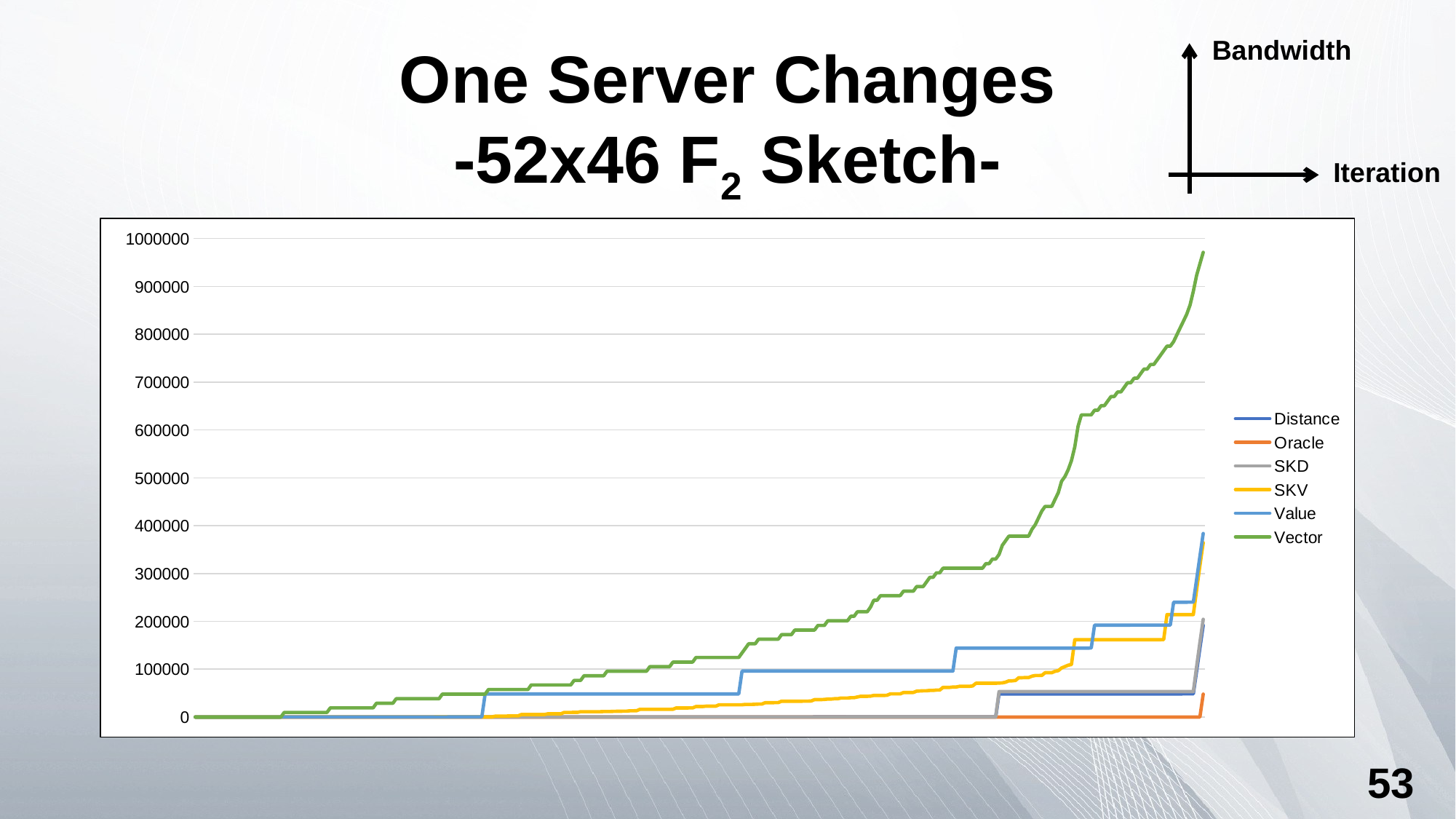

Bandwidth
Iteration
# One Server Changes -52x46 F2 Sketch-

### Chart

| Category | Distance | Oracle | SKD | SKV | Value | Vector |
|---|---|---|---|---|---|---|
| 1 | 0.0 | 0.0 | 0.0 | 0.0 | 0.0 | 0.0 |
| 2 | 0.0 | 0.0 | 0.0 | 0.0 | 0.0 | 0.0 |
| 3 | 0.0 | 0.0 | 0.0 | 0.0 | 0.0 | 0.0 |
| 4 | 0.0 | 0.0 | 0.0 | 0.0 | 0.0 | 0.0 |
| 5 | 0.0 | 0.0 | 0.0 | 0.0 | 0.0 | 0.0 |
| 6 | 0.0 | 0.0 | 0.0 | 0.0 | 0.0 | 0.0 |
| 7 | 0.0 | 0.0 | 0.0 | 0.0 | 0.0 | 0.0 |
| 8 | 0.0 | 0.0 | 0.0 | 0.0 | 0.0 | 0.0 |
| 9 | 0.0 | 0.0 | 0.0 | 0.0 | 0.0 | 0.0 |
| 10 | 0.0 | 0.0 | 0.0 | 0.0 | 0.0 | 0.0 |
| 11 | 0.0 | 0.0 | 0.0 | 0.0 | 0.0 | 0.0 |
| 12 | 0.0 | 0.0 | 0.0 | 0.0 | 0.0 | 0.0 |
| 13 | 0.0 | 0.0 | 0.0 | 0.0 | 0.0 | 0.0 |
| 14 | 0.0 | 0.0 | 0.0 | 0.0 | 0.0 | 0.0 |
| 15 | 0.0 | 0.0 | 0.0 | 0.0 | 0.0 | 0.0 |
| 16 | 0.0 | 0.0 | 0.0 | 0.0 | 0.0 | 0.0 |
| 17 | 0.0 | 0.0 | 0.0 | 0.0 | 0.0 | 0.0 |
| 18 | 0.0 | 0.0 | 0.0 | 0.0 | 0.0 | 0.0 |
| 19 | 0.0 | 0.0 | 0.0 | 0.0 | 0.0 | 0.0 |
| 20 | 0.0 | 0.0 | 0.0 | 0.0 | 0.0 | 0.0 |
| 21 | 0.0 | 0.0 | 0.0 | 0.0 | 0.0 | 0.0 |
| 22 | 0.0 | 0.0 | 0.0 | 0.0 | 0.0 | 0.0 |
| 23 | 0.0 | 0.0 | 0.0 | 0.0 | 0.0 | 0.0 |
| 24 | 0.0 | 0.0 | 0.0 | 0.0 | 0.0 | 0.0 |
| 25 | 0.0 | 0.0 | 0.0 | 0.0 | 0.0 | 0.0 |
| 26 | 0.0 | 0.0 | 0.0 | 0.0 | 0.0 | 0.0 |
| 27 | 0.0 | 0.0 | 0.0 | 0.0 | 0.0 | 0.0 |
| 28 | 4.0 | 0.0 | 4.0 | 4.0 | 4.0 | 9568.0 |
| 29 | 4.0 | 0.0 | 4.0 | 4.0 | 4.0 | 9568.0 |
| 30 | 4.0 | 0.0 | 4.0 | 4.0 | 4.0 | 9568.0 |
| 31 | 4.0 | 0.0 | 4.0 | 4.0 | 4.0 | 9568.0 |
| 32 | 4.0 | 0.0 | 4.0 | 4.0 | 4.0 | 9568.0 |
| 33 | 4.0 | 0.0 | 4.0 | 4.0 | 4.0 | 9568.0 |
| 34 | 4.0 | 0.0 | 4.0 | 8.0 | 8.0 | 9568.0 |
| 35 | 4.0 | 0.0 | 4.0 | 8.0 | 8.0 | 9568.0 |
| 36 | 4.0 | 0.0 | 4.0 | 8.0 | 8.0 | 9568.0 |
| 37 | 4.0 | 0.0 | 4.0 | 8.0 | 8.0 | 9568.0 |
| 38 | 4.0 | 0.0 | 4.0 | 8.0 | 8.0 | 9568.0 |
| 39 | 4.0 | 0.0 | 4.0 | 8.0 | 8.0 | 9568.0 |
| 40 | 4.0 | 0.0 | 4.0 | 12.0 | 12.0 | 9568.0 |
| 41 | 8.0 | 0.0 | 8.0 | 12.0 | 12.0 | 9568.0 |
| 42 | 8.0 | 0.0 | 8.0 | 12.0 | 12.0 | 19136.0 |
| 43 | 8.0 | 0.0 | 8.0 | 12.0 | 16.0 | 19136.0 |
| 44 | 8.0 | 0.0 | 8.0 | 12.0 | 16.0 | 19136.0 |
| 45 | 8.0 | 0.0 | 8.0 | 16.0 | 16.0 | 19136.0 |
| 46 | 8.0 | 0.0 | 8.0 | 16.0 | 16.0 | 19136.0 |
| 47 | 8.0 | 0.0 | 8.0 | 16.0 | 20.0 | 19136.0 |
| 48 | 8.0 | 0.0 | 8.0 | 16.0 | 20.0 | 19136.0 |
| 49 | 8.0 | 0.0 | 8.0 | 20.0 | 20.0 | 19136.0 |
| 50 | 8.0 | 0.0 | 8.0 | 20.0 | 20.0 | 19136.0 |
| 51 | 8.0 | 0.0 | 8.0 | 24.0 | 20.0 | 19136.0 |
| 52 | 8.0 | 0.0 | 8.0 | 24.0 | 24.0 | 19136.0 |
| 53 | 12.0 | 0.0 | 12.0 | 24.0 | 24.0 | 19136.0 |
| 54 | 12.0 | 0.0 | 12.0 | 24.0 | 24.0 | 19136.0 |
| 55 | 12.0 | 0.0 | 12.0 | 28.0 | 24.0 | 19136.0 |
| 56 | 12.0 | 0.0 | 12.0 | 28.0 | 28.0 | 28704.0 |
| 57 | 12.0 | 0.0 | 12.0 | 32.0 | 28.0 | 28704.0 |
| 58 | 12.0 | 0.0 | 12.0 | 32.0 | 28.0 | 28704.0 |
| 59 | 12.0 | 0.0 | 12.0 | 36.0 | 32.0 | 28704.0 |
| 60 | 12.0 | 0.0 | 12.0 | 40.0 | 32.0 | 28704.0 |
| 61 | 12.0 | 0.0 | 12.0 | 40.0 | 36.0 | 28704.0 |
| 62 | 12.0 | 0.0 | 12.0 | 40.0 | 40.0 | 38272.0 |
| 63 | 12.0 | 0.0 | 12.0 | 44.0 | 40.0 | 38272.0 |
| 64 | 12.0 | 0.0 | 12.0 | 44.0 | 46.0 | 38272.0 |
| 65 | 16.0 | 0.0 | 16.0 | 48.0 | 50.0 | 38272.0 |
| 66 | 16.0 | 0.0 | 16.0 | 52.0 | 50.0 | 38272.0 |
| 67 | 16.0 | 0.0 | 16.0 | 56.0 | 50.0 | 38272.0 |
| 68 | 16.0 | 0.0 | 16.0 | 60.0 | 54.0 | 38272.0 |
| 69 | 16.0 | 0.0 | 16.0 | 66.0 | 58.0 | 38272.0 |
| 70 | 16.0 | 0.0 | 16.0 | 76.0 | 62.0 | 38272.0 |
| 71 | 16.0 | 0.0 | 20.0 | 76.0 | 68.0 | 38272.0 |
| 72 | 16.0 | 0.0 | 20.0 | 80.0 | 72.0 | 38272.0 |
| 73 | 16.0 | 0.0 | 20.0 | 84.0 | 78.0 | 38272.0 |
| 74 | 16.0 | 0.0 | 20.0 | 90.0 | 78.0 | 38272.0 |
| 75 | 16.0 | 0.0 | 20.0 | 98.0 | 82.0 | 38272.0 |
| 76 | 16.0 | 0.0 | 20.0 | 98.0 | 82.0 | 47840.0 |
| 77 | 20.0 | 0.0 | 20.0 | 102.0 | 86.0 | 47840.0 |
| 78 | 20.0 | 0.0 | 20.0 | 106.0 | 90.0 | 47840.0 |
| 79 | 20.0 | 0.0 | 20.0 | 112.0 | 96.0 | 47840.0 |
| 80 | 20.0 | 0.0 | 20.0 | 116.0 | 96.0 | 47840.0 |
| 81 | 20.0 | 0.0 | 20.0 | 122.0 | 100.0 | 47840.0 |
| 82 | 20.0 | 0.0 | 20.0 | 122.0 | 108.0 | 47840.0 |
| 83 | 24.0 | 0.0 | 20.0 | 128.0 | 116.0 | 47840.0 |
| 84 | 24.0 | 0.0 | 24.0 | 132.0 | 124.0 | 47840.0 |
| 85 | 24.0 | 0.0 | 24.0 | 140.0 | 136.0 | 47840.0 |
| 86 | 28.0 | 0.0 | 24.0 | 146.0 | 144.0 | 47840.0 |
| 87 | 28.0 | 0.0 | 24.0 | 152.0 | 162.0 | 47840.0 |
| 88 | 28.0 | 0.0 | 24.0 | 168.0 | 178.0 | 47840.0 |
| 89 | 28.0 | 0.0 | 24.0 | 242.0 | 48028.0 | 47840.0 |
| 90 | 28.0 | 0.0 | 28.0 | 250.0 | 48028.0 | 57408.0 |
| 91 | 28.0 | 0.0 | 28.0 | 260.0 | 48028.0 | 57408.0 |
| 92 | 28.0 | 0.0 | 28.0 | 1694.0 | 48028.0 | 57408.0 |
| 93 | 28.0 | 0.0 | 28.0 | 1702.0 | 48028.0 | 57408.0 |
| 94 | 28.0 | 0.0 | 28.0 | 1710.0 | 48028.0 | 57408.0 |
| 95 | 28.0 | 0.0 | 28.0 | 1722.0 | 48028.0 | 57408.0 |
| 96 | 28.0 | 0.0 | 28.0 | 2080.0 | 48028.0 | 57408.0 |
| 97 | 28.0 | 0.0 | 28.0 | 2252.0 | 48028.0 | 57408.0 |
| 98 | 28.0 | 0.0 | 28.0 | 2258.0 | 48028.0 | 57408.0 |
| 99 | 32.0 | 0.0 | 28.0 | 2272.0 | 48028.0 | 57408.0 |
| 100 | 32.0 | 0.0 | 28.0 | 5122.0 | 48028.0 | 57408.0 |
| 101 | 32.0 | 0.0 | 28.0 | 5130.0 | 48028.0 | 57408.0 |
| 102 | 32.0 | 0.0 | 32.0 | 5130.0 | 48028.0 | 57408.0 |
| 103 | 32.0 | 0.0 | 32.0 | 5134.0 | 48028.0 | 66976.0 |
| 104 | 32.0 | 0.0 | 32.0 | 5138.0 | 48028.0 | 66976.0 |
| 105 | 36.0 | 0.0 | 32.0 | 5146.0 | 48028.0 | 66976.0 |
| 106 | 36.0 | 0.0 | 32.0 | 5160.0 | 48028.0 | 66976.0 |
| 107 | 36.0 | 0.0 | 32.0 | 5174.0 | 48028.0 | 66976.0 |
| 108 | 36.0 | 0.0 | 32.0 | 6608.0 | 48028.0 | 66976.0 |
| 109 | 36.0 | 0.0 | 32.0 | 6682.0 | 48032.0 | 66976.0 |
| 110 | 36.0 | 0.0 | 32.0 | 6690.0 | 48032.0 | 66976.0 |
| 111 | 36.0 | 0.0 | 32.0 | 6700.0 | 48032.0 | 66976.0 |
| 112 | 36.0 | 0.0 | 32.0 | 6720.0 | 48032.0 | 66976.0 |
| 113 | 36.0 | 0.0 | 32.0 | 9572.0 | 48032.0 | 66976.0 |
| 114 | 36.0 | 0.0 | 36.0 | 9578.0 | 48032.0 | 66976.0 |
| 115 | 36.0 | 0.0 | 36.0 | 9586.0 | 48036.0 | 66976.0 |
| 116 | 36.0 | 0.0 | 36.0 | 9596.0 | 48036.0 | 76544.0 |
| 117 | 40.0 | 0.0 | 36.0 | 9604.0 | 48036.0 | 76544.0 |
| 118 | 40.0 | 0.0 | 36.0 | 11036.0 | 48036.0 | 76544.0 |
| 119 | 40.0 | 0.0 | 36.0 | 11048.0 | 48036.0 | 86112.0 |
| 120 | 40.0 | 0.0 | 40.0 | 11048.0 | 48040.0 | 86112.0 |
| 121 | 40.0 | 0.0 | 40.0 | 11056.0 | 48040.0 | 86112.0 |
| 122 | 40.0 | 0.0 | 40.0 | 11062.0 | 48040.0 | 86112.0 |
| 123 | 40.0 | 0.0 | 40.0 | 11070.0 | 48040.0 | 86112.0 |
| 124 | 40.0 | 0.0 | 40.0 | 11082.0 | 48040.0 | 86112.0 |
| 125 | 40.0 | 0.0 | 40.0 | 11440.0 | 48044.0 | 86112.0 |
| 126 | 40.0 | 0.0 | 44.0 | 11450.0 | 48044.0 | 95680.0 |
| 127 | 40.0 | 0.0 | 44.0 | 11468.0 | 48044.0 | 95680.0 |
| 128 | 40.0 | 0.0 | 44.0 | 11826.0 | 48044.0 | 95680.0 |
| 129 | 44.0 | 0.0 | 44.0 | 11836.0 | 48048.0 | 95680.0 |
| 130 | 44.0 | 0.0 | 44.0 | 11850.0 | 48048.0 | 95680.0 |
| 131 | 44.0 | 0.0 | 44.0 | 12208.0 | 48052.0 | 95680.0 |
| 132 | 44.0 | 0.0 | 44.0 | 12220.0 | 48052.0 | 95680.0 |
| 133 | 44.0 | 0.0 | 44.0 | 12940.0 | 48052.0 | 95680.0 |
| 134 | 44.0 | 0.0 | 44.0 | 12954.0 | 48052.0 | 95680.0 |
| 135 | 48.0 | 0.0 | 44.0 | 13126.0 | 48056.0 | 95680.0 |
| 136 | 48.0 | 0.0 | 44.0 | 15976.0 | 48056.0 | 95680.0 |
| 137 | 52.0 | 0.0 | 44.0 | 15980.0 | 48060.0 | 95680.0 |
| 138 | 52.0 | 0.0 | 48.0 | 15986.0 | 48060.0 | 95680.0 |
| 139 | 52.0 | 0.0 | 48.0 | 15996.0 | 48064.0 | 105248.0 |
| 140 | 52.0 | 0.0 | 48.0 | 16002.0 | 48068.0 | 105248.0 |
| 141 | 52.0 | 0.0 | 48.0 | 16002.0 | 48068.0 | 105248.0 |
| 142 | 52.0 | 0.0 | 48.0 | 16006.0 | 48072.0 | 105248.0 |
| 143 | 56.0 | 0.0 | 48.0 | 16012.0 | 48072.0 | 105248.0 |
| 144 | 56.0 | 0.0 | 48.0 | 16024.0 | 48072.0 | 105248.0 |
| 145 | 56.0 | 0.0 | 48.0 | 16040.0 | 48076.0 | 105248.0 |
| 146 | 56.0 | 0.0 | 48.0 | 16114.0 | 48080.0 | 114816.0 |
| 147 | 56.0 | 0.0 | 48.0 | 18964.0 | 48080.0 | 114816.0 |
| 148 | 56.0 | 0.0 | 48.0 | 18982.0 | 48080.0 | 114816.0 |
| 149 | 60.0 | 0.0 | 48.0 | 18988.0 | 48084.0 | 114816.0 |
| 150 | 64.0 | 0.0 | 52.0 | 18998.0 | 48088.0 | 114816.0 |
| 151 | 64.0 | 0.0 | 52.0 | 19010.0 | 48088.0 | 114816.0 |
| 152 | 64.0 | 0.0 | 52.0 | 19024.0 | 48088.0 | 114816.0 |
| 153 | 68.0 | 0.0 | 52.0 | 21876.0 | 48092.0 | 124384.0 |
| 154 | 68.0 | 0.0 | 52.0 | 21886.0 | 48096.0 | 124384.0 |
| 155 | 68.0 | 0.0 | 52.0 | 21904.0 | 48102.0 | 124384.0 |
| 156 | 68.0 | 0.0 | 56.0 | 22624.0 | 48102.0 | 124384.0 |
| 157 | 68.0 | 0.0 | 56.0 | 22630.0 | 48106.0 | 124384.0 |
| 158 | 68.0 | 0.0 | 56.0 | 22640.0 | 48110.0 | 124384.0 |
| 159 | 68.0 | 0.0 | 60.0 | 22650.0 | 48118.0 | 124384.0 |
| 160 | 68.0 | 0.0 | 60.0 | 25500.0 | 48122.0 | 124384.0 |
| 161 | 68.0 | 0.0 | 60.0 | 25508.0 | 48128.0 | 124384.0 |
| 162 | 68.0 | 0.0 | 64.0 | 25524.0 | 48134.0 | 124384.0 |
| 163 | 68.0 | 0.0 | 64.0 | 25528.0 | 48138.0 | 124384.0 |
| 164 | 68.0 | 0.0 | 68.0 | 25532.0 | 48150.0 | 124384.0 |
| 165 | 72.0 | 0.0 | 68.0 | 25538.0 | 48164.0 | 124384.0 |
| 166 | 72.0 | 0.0 | 68.0 | 25546.0 | 48176.0 | 124384.0 |
| 167 | 72.0 | 0.0 | 68.0 | 25562.0 | 96026.0 | 133952.0 |
| 168 | 72.0 | 0.0 | 68.0 | 26282.0 | 96026.0 | 143520.0 |
| 169 | 72.0 | 0.0 | 68.0 | 26292.0 | 96026.0 | 153088.0 |
| 170 | 72.0 | 0.0 | 72.0 | 26306.0 | 96026.0 | 153088.0 |
| 171 | 72.0 | 0.0 | 72.0 | 26664.0 | 96026.0 | 153088.0 |
| 172 | 72.0 | 0.0 | 72.0 | 27022.0 | 96026.0 | 162656.0 |
| 173 | 72.0 | 0.0 | 72.0 | 27042.0 | 96026.0 | 162656.0 |
| 174 | 72.0 | 0.0 | 72.0 | 29894.0 | 96026.0 | 162656.0 |
| 175 | 72.0 | 0.0 | 72.0 | 29904.0 | 96026.0 | 162656.0 |
| 176 | 72.0 | 0.0 | 72.0 | 29920.0 | 96026.0 | 162656.0 |
| 177 | 76.0 | 0.0 | 72.0 | 30092.0 | 96026.0 | 162656.0 |
| 178 | 76.0 | 0.0 | 72.0 | 30166.0 | 96026.0 | 162656.0 |
| 179 | 76.0 | 0.0 | 72.0 | 33016.0 | 96026.0 | 172224.0 |
| 180 | 76.0 | 0.0 | 72.0 | 33024.0 | 96026.0 | 172224.0 |
| 181 | 76.0 | 0.0 | 72.0 | 33040.0 | 96030.0 | 172224.0 |
| 182 | 76.0 | 0.0 | 76.0 | 33056.0 | 96030.0 | 172224.0 |
| 183 | 76.0 | 0.0 | 76.0 | 33060.0 | 96030.0 | 181792.0 |
| 184 | 82.0 | 0.0 | 76.0 | 33064.0 | 96030.0 | 181792.0 |
| 185 | 82.0 | 0.0 | 76.0 | 33072.0 | 96030.0 | 181792.0 |
| 186 | 86.0 | 0.0 | 76.0 | 33086.0 | 96034.0 | 181792.0 |
| 187 | 86.0 | 0.0 | 76.0 | 33102.0 | 96034.0 | 181792.0 |
| 188 | 86.0 | 0.0 | 76.0 | 33460.0 | 96034.0 | 181792.0 |
| 189 | 90.0 | 0.0 | 80.0 | 36312.0 | 96034.0 | 181792.0 |
| 190 | 90.0 | 0.0 | 80.0 | 36320.0 | 96034.0 | 191360.0 |
| 191 | 90.0 | 0.0 | 80.0 | 36330.0 | 96038.0 | 191360.0 |
| 192 | 90.0 | 0.0 | 80.0 | 36688.0 | 96038.0 | 191360.0 |
| 193 | 90.0 | 0.0 | 80.0 | 37408.0 | 96042.0 | 200928.0 |
| 194 | 90.0 | 0.0 | 80.0 | 37420.0 | 96046.0 | 200928.0 |
| 195 | 94.0 | 0.0 | 84.0 | 38140.0 | 96046.0 | 200928.0 |
| 196 | 94.0 | 0.0 | 84.0 | 38154.0 | 96046.0 | 200928.0 |
| 197 | 94.0 | 0.0 | 84.0 | 39588.0 | 96050.0 | 200928.0 |
| 198 | 94.0 | 0.0 | 88.0 | 39598.0 | 96050.0 | 200928.0 |
| 199 | 94.0 | 0.0 | 92.0 | 39618.0 | 96050.0 | 200928.0 |
| 200 | 94.0 | 0.0 | 92.0 | 40338.0 | 96050.0 | 210496.0 |
| 201 | 94.0 | 0.0 | 92.0 | 40352.0 | 96054.0 | 210496.0 |
| 202 | 98.0 | 0.0 | 96.0 | 41786.0 | 96054.0 | 220064.0 |
| 203 | 102.0 | 0.0 | 96.0 | 43220.0 | 96054.0 | 220064.0 |
| 204 | 106.0 | 0.0 | 96.0 | 43228.0 | 96058.0 | 220064.0 |
| 205 | 106.0 | 0.0 | 96.0 | 43240.0 | 96058.0 | 220064.0 |
| 206 | 106.0 | 0.0 | 96.0 | 43598.0 | 96058.0 | 229632.0 |
| 207 | 110.0 | 0.0 | 96.0 | 45032.0 | 96062.0 | 243984.0 |
| 208 | 110.0 | 0.0 | 96.0 | 45038.0 | 96062.0 | 243984.0 |
| 209 | 110.0 | 0.0 | 100.0 | 45048.0 | 96068.0 | 253552.0 |
| 210 | 114.0 | 0.0 | 100.0 | 45060.0 | 96072.0 | 253552.0 |
| 211 | 114.0 | 0.0 | 100.0 | 45418.0 | 96076.0 | 253552.0 |
| 212 | 114.0 | 0.0 | 104.0 | 48270.0 | 96080.0 | 253552.0 |
| 213 | 114.0 | 0.0 | 104.0 | 48278.0 | 96084.0 | 253552.0 |
| 214 | 114.0 | 0.0 | 104.0 | 48290.0 | 96084.0 | 253552.0 |
| 215 | 114.0 | 0.0 | 110.0 | 48310.0 | 96084.0 | 253552.0 |
| 216 | 118.0 | 0.0 | 114.0 | 51162.0 | 96088.0 | 263120.0 |
| 217 | 122.0 | 0.0 | 114.0 | 51168.0 | 96092.0 | 263120.0 |
| 218 | 126.0 | 0.0 | 118.0 | 51182.0 | 96096.0 | 263120.0 |
| 219 | 132.0 | 0.0 | 118.0 | 51200.0 | 96096.0 | 263120.0 |
| 220 | 132.0 | 0.0 | 118.0 | 54052.0 | 96100.0 | 272688.0 |
| 221 | 136.0 | 0.0 | 122.0 | 54410.0 | 96104.0 | 272688.0 |
| 222 | 136.0 | 0.0 | 126.0 | 54768.0 | 96110.0 | 272688.0 |
| 223 | 136.0 | 0.0 | 130.0 | 54784.0 | 96116.0 | 282256.0 |
| 224 | 140.0 | 0.0 | 130.0 | 55504.0 | 96122.0 | 291824.0 |
| 225 | 140.0 | 0.0 | 130.0 | 55516.0 | 96132.0 | 291824.0 |
| 226 | 144.0 | 0.0 | 134.0 | 56236.0 | 96136.0 | 301392.0 |
| 227 | 148.0 | 0.0 | 134.0 | 56248.0 | 96136.0 | 301392.0 |
| 228 | 148.0 | 0.0 | 138.0 | 61926.0 | 96142.0 | 310960.0 |
| 229 | 152.0 | 0.0 | 142.0 | 61932.0 | 96154.0 | 310960.0 |
| 230 | 156.0 | 0.0 | 146.0 | 61950.0 | 96168.0 | 310960.0 |
| 231 | 160.0 | 0.0 | 150.0 | 62670.0 | 96184.0 | 310960.0 |
| 232 | 164.0 | 0.0 | 154.0 | 62690.0 | 144034.0 | 310960.0 |
| 233 | 168.0 | 0.0 | 158.0 | 64122.0 | 144034.0 | 310960.0 |
| 234 | 172.0 | 0.0 | 164.0 | 64142.0 | 144034.0 | 310960.0 |
| 235 | 172.0 | 0.0 | 168.0 | 64152.0 | 144034.0 | 310960.0 |
| 236 | 172.0 | 0.0 | 174.0 | 64168.0 | 144034.0 | 310960.0 |
| 237 | 178.0 | 0.0 | 174.0 | 64888.0 | 144034.0 | 310960.0 |
| 238 | 184.0 | 0.0 | 178.0 | 70562.0 | 144034.0 | 310960.0 |
| 239 | 188.0 | 0.0 | 184.0 | 70570.0 | 144038.0 | 310960.0 |
| 240 | 192.0 | 0.0 | 190.0 | 70576.0 | 144038.0 | 310960.0 |
| 241 | 200.0 | 0.0 | 200.0 | 70586.0 | 144038.0 | 320528.0 |
| 242 | 218.0 | 0.0 | 208.0 | 70592.0 | 144042.0 | 320528.0 |
| 243 | 228.0 | 0.0 | 228.0 | 70600.0 | 144042.0 | 330096.0 |
| 244 | 246.0 | 0.0 | 246.0 | 70618.0 | 144042.0 | 330096.0 |
| 245 | 48096.0 | 0.0 | 52950.0 | 70976.0 | 144046.0 | 339664.0 |
| 246 | 48096.0 | 0.0 | 52950.0 | 71334.0 | 144046.0 | 358800.0 |
| 247 | 48096.0 | 0.0 | 52950.0 | 72768.0 | 144050.0 | 368368.0 |
| 248 | 48096.0 | 0.0 | 52950.0 | 75620.0 | 144050.0 | 377936.0 |
| 249 | 48096.0 | 0.0 | 52950.0 | 75636.0 | 144054.0 | 377936.0 |
| 250 | 48096.0 | 0.0 | 52950.0 | 76356.0 | 144054.0 | 377936.0 |
| 251 | 48100.0 | 0.0 | 52954.0 | 82034.0 | 144054.0 | 377936.0 |
| 252 | 48100.0 | 0.0 | 52954.0 | 82044.0 | 144058.0 | 377936.0 |
| 253 | 48100.0 | 0.0 | 52954.0 | 82402.0 | 144062.0 | 377936.0 |
| 254 | 48104.0 | 0.0 | 52958.0 | 82422.0 | 144062.0 | 377936.0 |
| 255 | 48104.0 | 0.0 | 52958.0 | 85274.0 | 144066.0 | 392288.0 |
| 256 | 48104.0 | 0.0 | 52962.0 | 86708.0 | 144070.0 | 401856.0 |
| 257 | 48108.0 | 0.0 | 52962.0 | 86728.0 | 144076.0 | 416208.0 |
| 258 | 48108.0 | 0.0 | 52962.0 | 86900.0 | 144076.0 | 430560.0 |
| 259 | 48112.0 | 0.0 | 52966.0 | 92576.0 | 144082.0 | 440128.0 |
| 260 | 48112.0 | 0.0 | 52966.0 | 92580.0 | 144086.0 | 440128.0 |
| 261 | 48112.0 | 0.0 | 52966.0 | 92596.0 | 144092.0 | 440128.0 |
| 262 | 48116.0 | 0.0 | 52970.0 | 95448.0 | 144096.0 | 454480.0 |
| 263 | 48116.0 | 0.0 | 52970.0 | 96882.0 | 144102.0 | 468832.0 |
| 264 | 48116.0 | 0.0 | 52970.0 | 102560.0 | 144106.0 | 492752.0 |
| 265 | 48120.0 | 0.0 | 52974.0 | 105412.0 | 144110.0 | 502320.0 |
| 266 | 48120.0 | 0.0 | 52974.0 | 108264.0 | 144114.0 | 516672.0 |
| 267 | 48120.0 | 0.0 | 52978.0 | 109698.0 | 144120.0 | 535808.0 |
| 268 | 48120.0 | 0.0 | 52978.0 | 161544.0 | 144128.0 | 564512.0 |
| 269 | 48124.0 | 0.0 | 52978.0 | 161544.0 | 144134.0 | 607568.0 |
| 270 | 48124.0 | 0.0 | 52982.0 | 161544.0 | 144138.0 | 631488.0 |
| 271 | 48124.0 | 0.0 | 52982.0 | 161544.0 | 144144.0 | 631488.0 |
| 272 | 48128.0 | 0.0 | 52982.0 | 161548.0 | 144148.0 | 631488.0 |
| 273 | 48128.0 | 0.0 | 52982.0 | 161548.0 | 144166.0 | 631488.0 |
| 274 | 48132.0 | 0.0 | 52986.0 | 161552.0 | 192016.0 | 641056.0 |
| 275 | 48132.0 | 0.0 | 52986.0 | 161552.0 | 192016.0 | 641056.0 |
| 276 | 48136.0 | 0.0 | 52990.0 | 161556.0 | 192016.0 | 650624.0 |
| 277 | 48140.0 | 0.0 | 52994.0 | 161556.0 | 192016.0 | 650624.0 |
| 278 | 48144.0 | 0.0 | 52998.0 | 161560.0 | 192020.0 | 660192.0 |
| 279 | 48144.0 | 0.0 | 53002.0 | 161560.0 | 192024.0 | 669760.0 |
| 280 | 48148.0 | 0.0 | 53002.0 | 161564.0 | 192024.0 | 669760.0 |
| 281 | 48148.0 | 0.0 | 53002.0 | 161568.0 | 192028.0 | 679328.0 |
| 282 | 48148.0 | 0.0 | 53006.0 | 161572.0 | 192032.0 | 679328.0 |
| 283 | 48152.0 | 0.0 | 53010.0 | 161572.0 | 192032.0 | 688896.0 |
| 284 | 48158.0 | 0.0 | 53010.0 | 161576.0 | 192036.0 | 698464.0 |
| 285 | 48162.0 | 0.0 | 53010.0 | 161580.0 | 192042.0 | 698464.0 |
| 286 | 48166.0 | 0.0 | 53014.0 | 161586.0 | 192046.0 | 708032.0 |
| 287 | 48172.0 | 0.0 | 53018.0 | 161592.0 | 192046.0 | 708032.0 |
| 288 | 48182.0 | 0.0 | 53022.0 | 161596.0 | 192052.0 | 717600.0 |
| 289 | 48182.0 | 0.0 | 53026.0 | 161600.0 | 192056.0 | 727168.0 |
| 290 | 48186.0 | 0.0 | 53034.0 | 161604.0 | 192066.0 | 727168.0 |
| 291 | 48190.0 | 0.0 | 53040.0 | 161610.0 | 192070.0 | 736736.0 |
| 292 | 48194.0 | 0.0 | 53048.0 | 161620.0 | 192078.0 | 736736.0 |
| 293 | 48198.0 | 0.0 | 53052.0 | 161630.0 | 192088.0 | 746304.0 |
| 294 | 48202.0 | 0.0 | 53062.0 | 161638.0 | 192094.0 | 755872.0 |
| 295 | 48208.0 | 0.0 | 53068.0 | 161656.0 | 192100.0 | 765440.0 |
| 296 | 48208.0 | 0.0 | 53072.0 | 213986.0 | 192112.0 | 775008.0 |
| 297 | 48212.0 | 0.0 | 53082.0 | 213990.0 | 192126.0 | 775008.0 |
| 298 | 48212.0 | 0.0 | 53096.0 | 213996.0 | 239976.0 | 784576.0 |
| 299 | 48218.0 | 0.0 | 53100.0 | 214000.0 | 239980.0 | 798928.0 |
| 300 | 48226.0 | 0.0 | 53100.0 | 214006.0 | 239986.0 | 813280.0 |
| 301 | 48234.0 | 0.0 | 53100.0 | 214016.0 | 239992.0 | 827632.0 |
| 302 | 48242.0 | 0.0 | 53112.0 | 214022.0 | 240002.0 | 841984.0 |
| 303 | 48250.0 | 0.0 | 53118.0 | 214032.0 | 240008.0 | 861120.0 |
| 304 | 48266.0 | 0.0 | 53136.0 | 214040.0 | 240022.0 | 889824.0 |
| 305 | 96116.0 | 0.0 | 105796.0 | 266128.0 | 287872.0 | 923312.0 |
| 306 | 143966.0 | 0.0 | 155904.0 | 316236.0 | 335722.0 | 947232.0 |
| 307 | 191816.0 | 47840.0 | 204186.0 | 364518.0 | 383572.0 | 971152.0 |